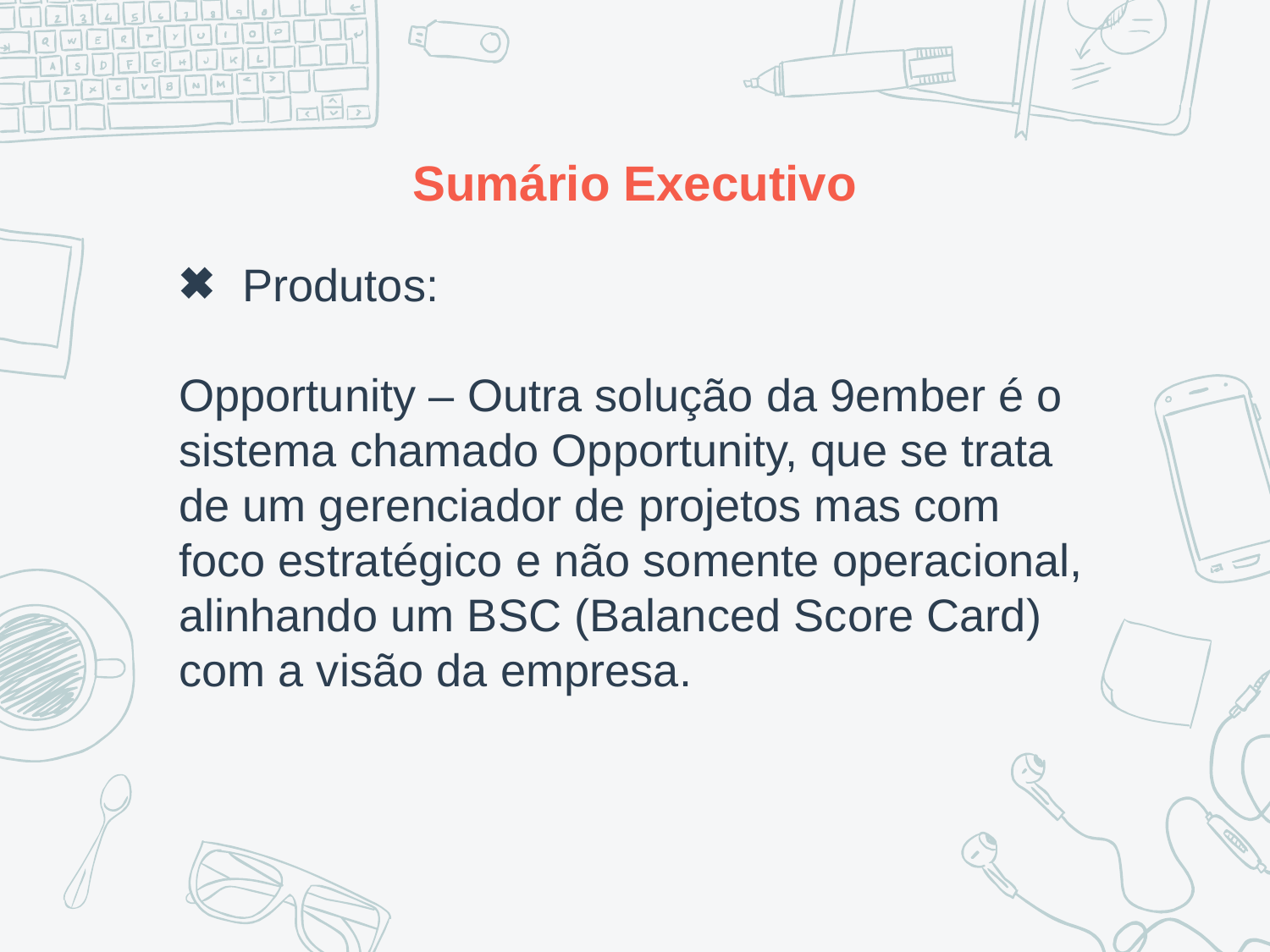

# Sumário Executivo
Produtos:

Opportunity – Outra solução da 9ember é o sistema chamado Opportunity, que se trata de um gerenciador de projetos mas com foco estratégico e não somente operacional, alinhando um BSC (Balanced Score Card) com a visão da empresa.